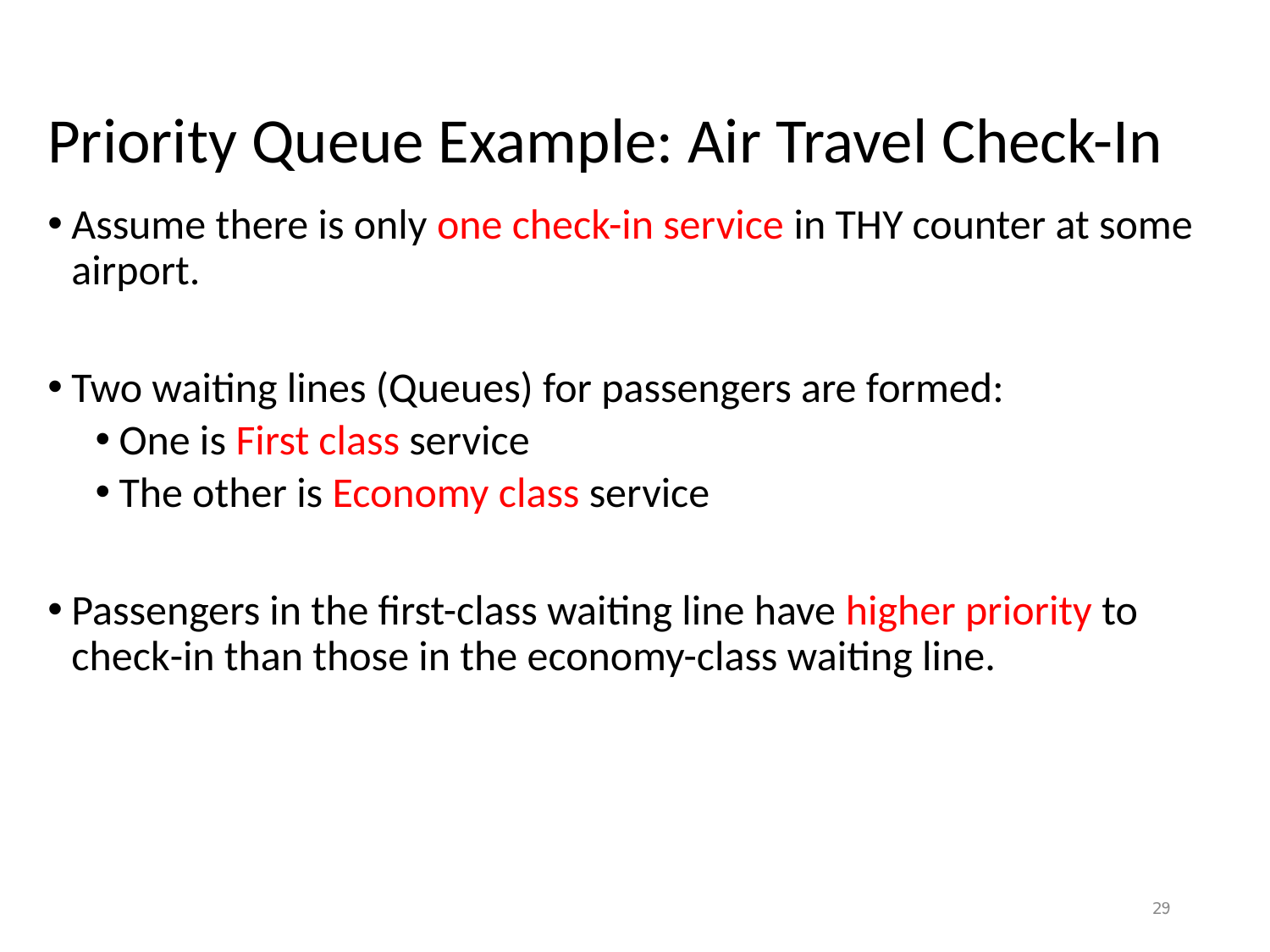

# Priority Queue Example: Air Travel Check-In
Assume there is only one check-in service in THY counter at some airport.

Two waiting lines (Queues) for passengers are formed:
One is First class service
The other is Economy class service

Passengers in the first-class waiting line have higher priority to check-in than those in the economy-class waiting line.
29